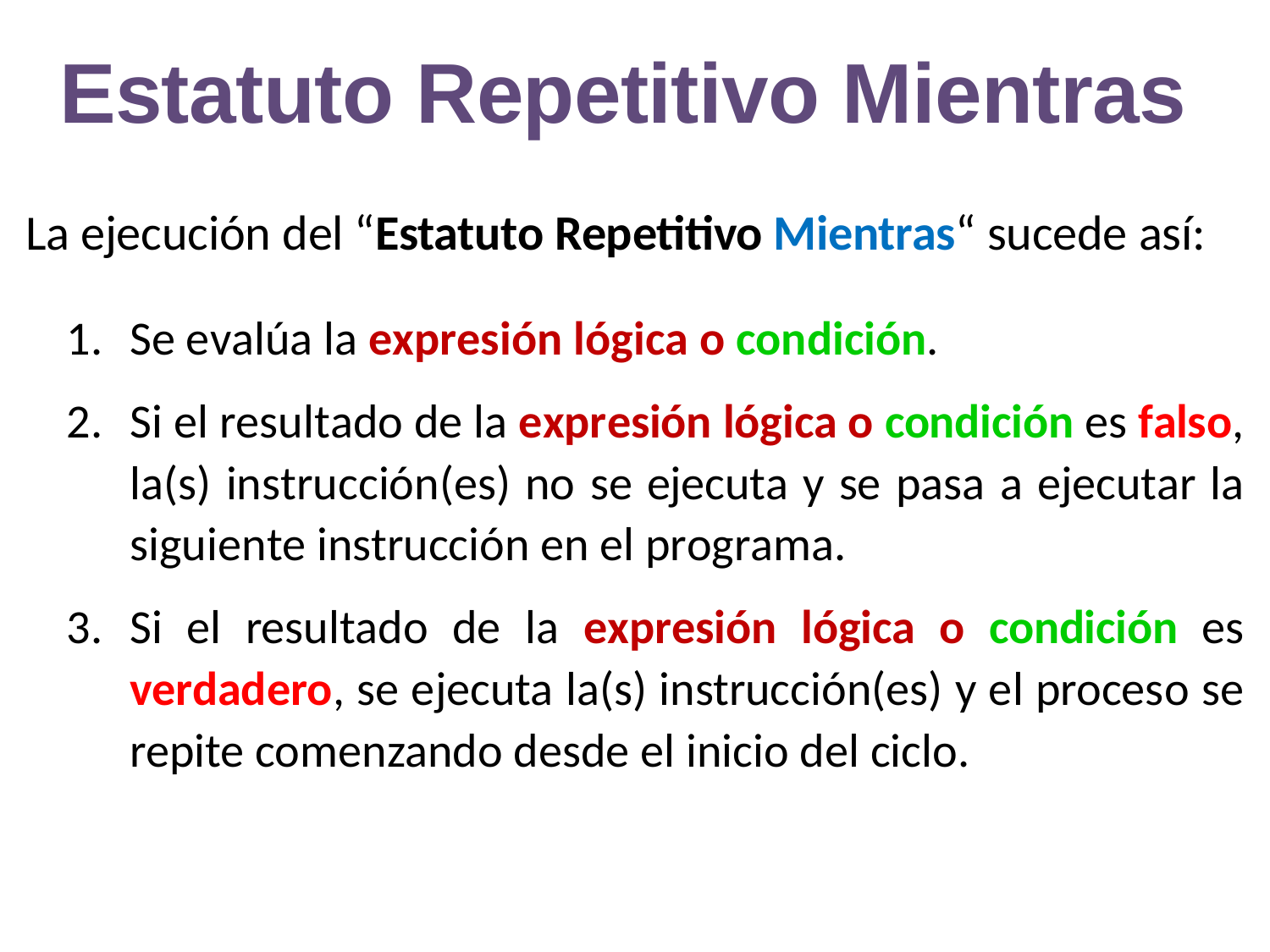

# Estatuto Repetitivo Mientras
La ejecución del “Estatuto Repetitivo Mientras“ sucede así:

Se evalúa la expresión lógica o condición.
Si el resultado de la expresión lógica o condición es falso, la(s) instrucción(es) no se ejecuta y se pasa a ejecutar la siguiente instrucción en el programa.
Si el resultado de la expresión lógica o condición es verdadero, se ejecuta la(s) instrucción(es) y el proceso se repite comenzando desde el inicio del ciclo.